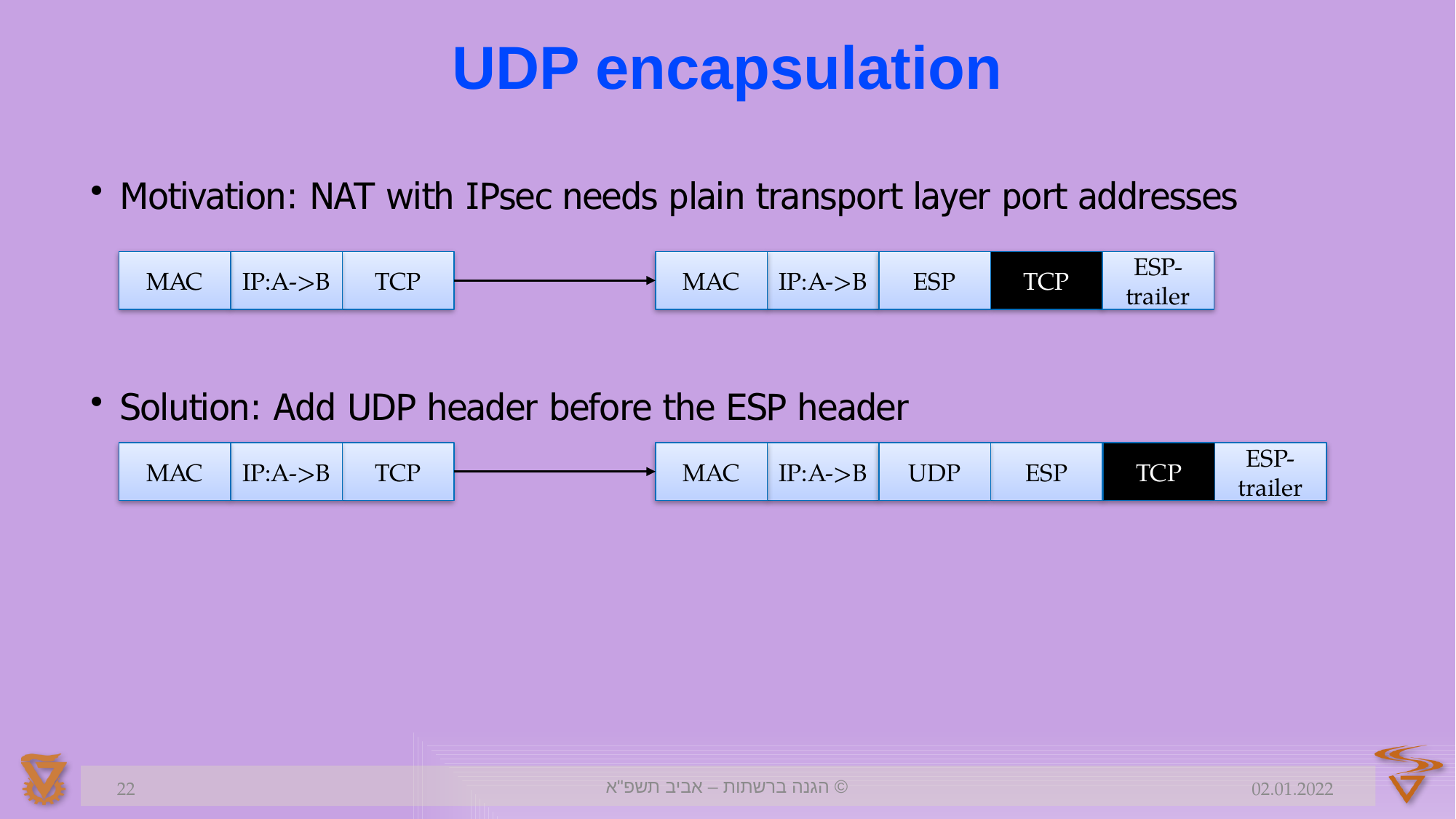

# UDP encapsulation
Motivation: NAT with IPsec needs plain transport layer port addresses

Solution: Add UDP header before the ESP header

MAC
IP:A->B
TCP
MAC
IP:A->B
ESP
TCP
ESP-trailer
MAC
IP:A->B
TCP
MAC
IP:A->B
UDP
ESP
TCP
ESP-trailer